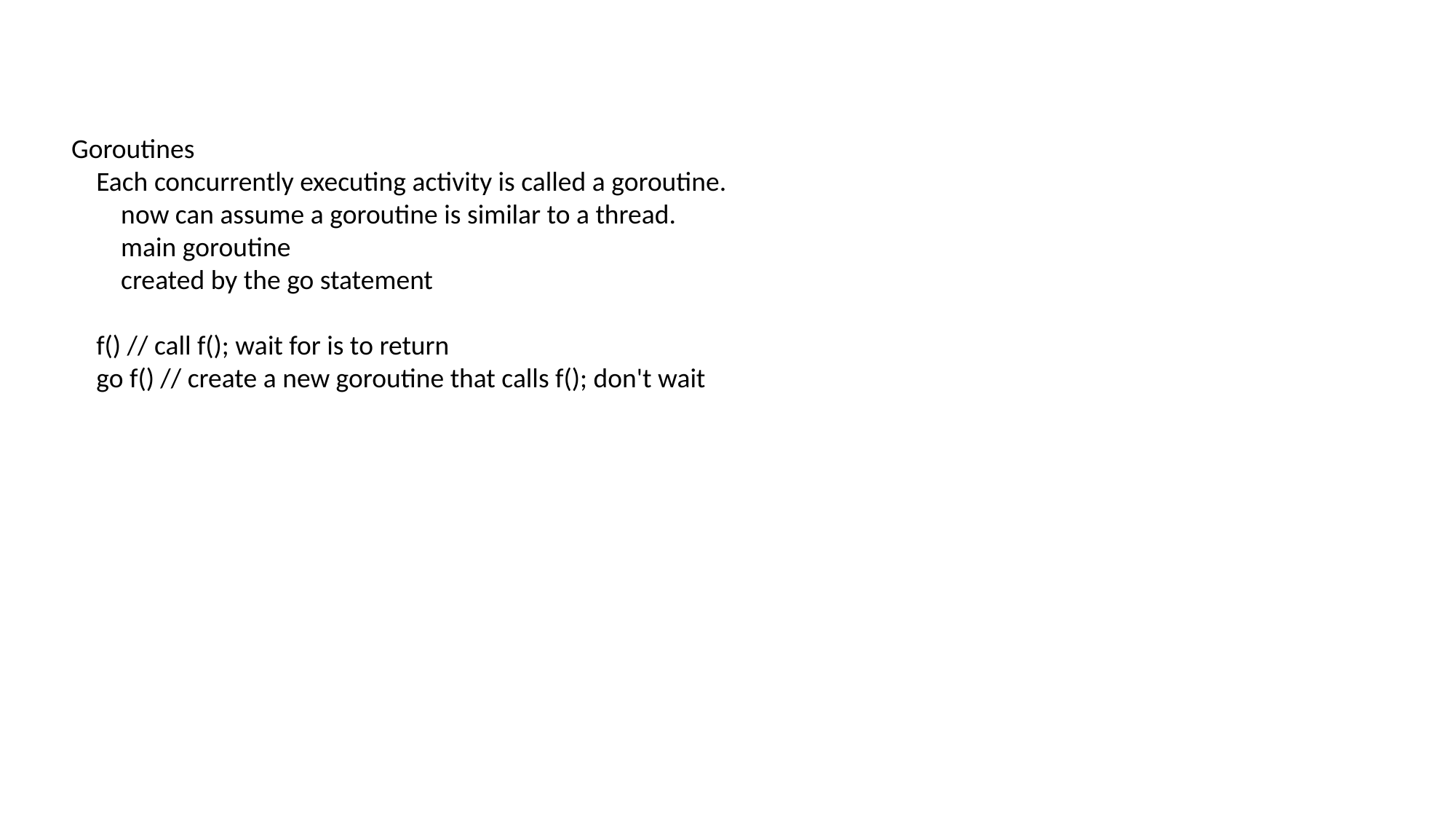

Goroutines
    Each concurrently executing activity is called a goroutine.
        now can assume a goroutine is similar to a thread.
        main goroutine
        created by the go statement

    f() // call f(); wait for is to return
    go f() // create a new goroutine that calls f(); don't wait